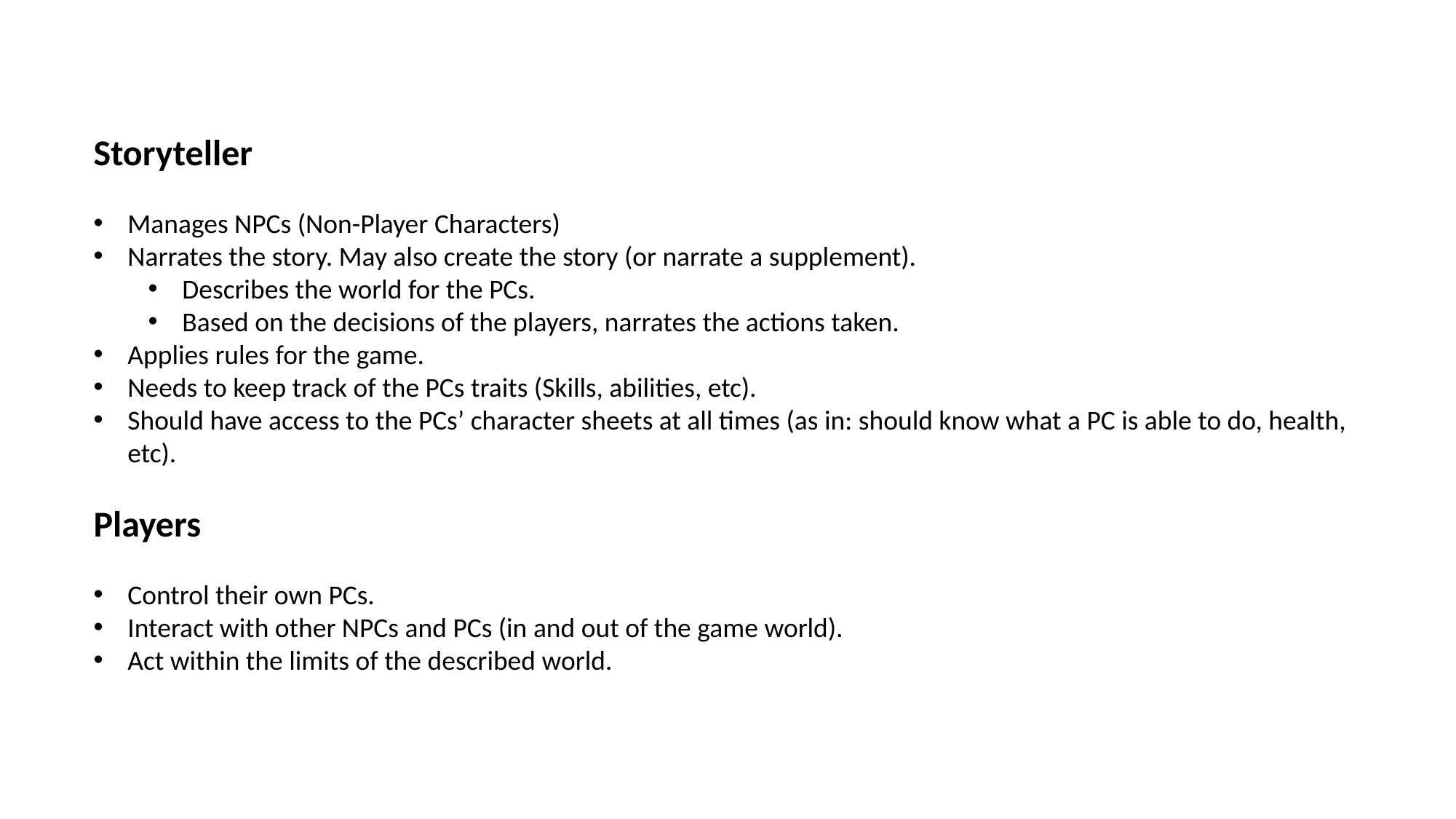

Storyteller

Manages NPCs (Non-Player Characters)
Narrates the story. May also create the story (or narrate a supplement).
Describes the world for the PCs.
Based on the decisions of the players, narrates the actions taken.
Applies rules for the game.
Needs to keep track of the PCs traits (Skills, abilities, etc).
Should have access to the PCs’ character sheets at all times (as in: should know what a PC is able to do, health, etc).

Players

Control their own PCs.
Interact with other NPCs and PCs (in and out of the game world).
Act within the limits of the described world.